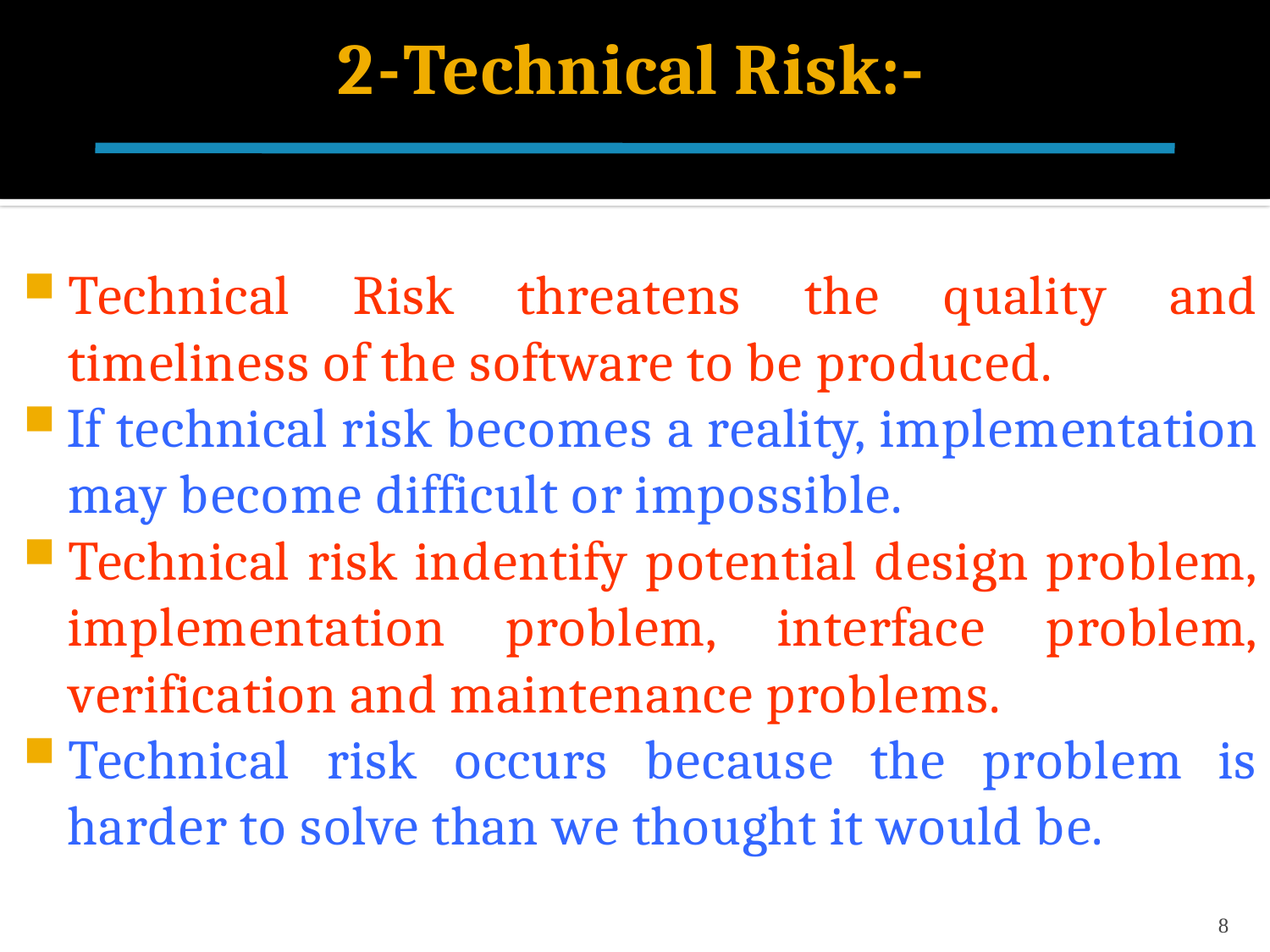

# 2-Technical Risk:-
Technical Risk threatens the quality and timeliness of the software to be produced.
If technical risk becomes a reality, implementation may become difficult or impossible.
Technical risk indentify potential design problem, implementation problem, interface problem, verification and maintenance problems.
Technical risk occurs because the problem is harder to solve than we thought it would be.

8